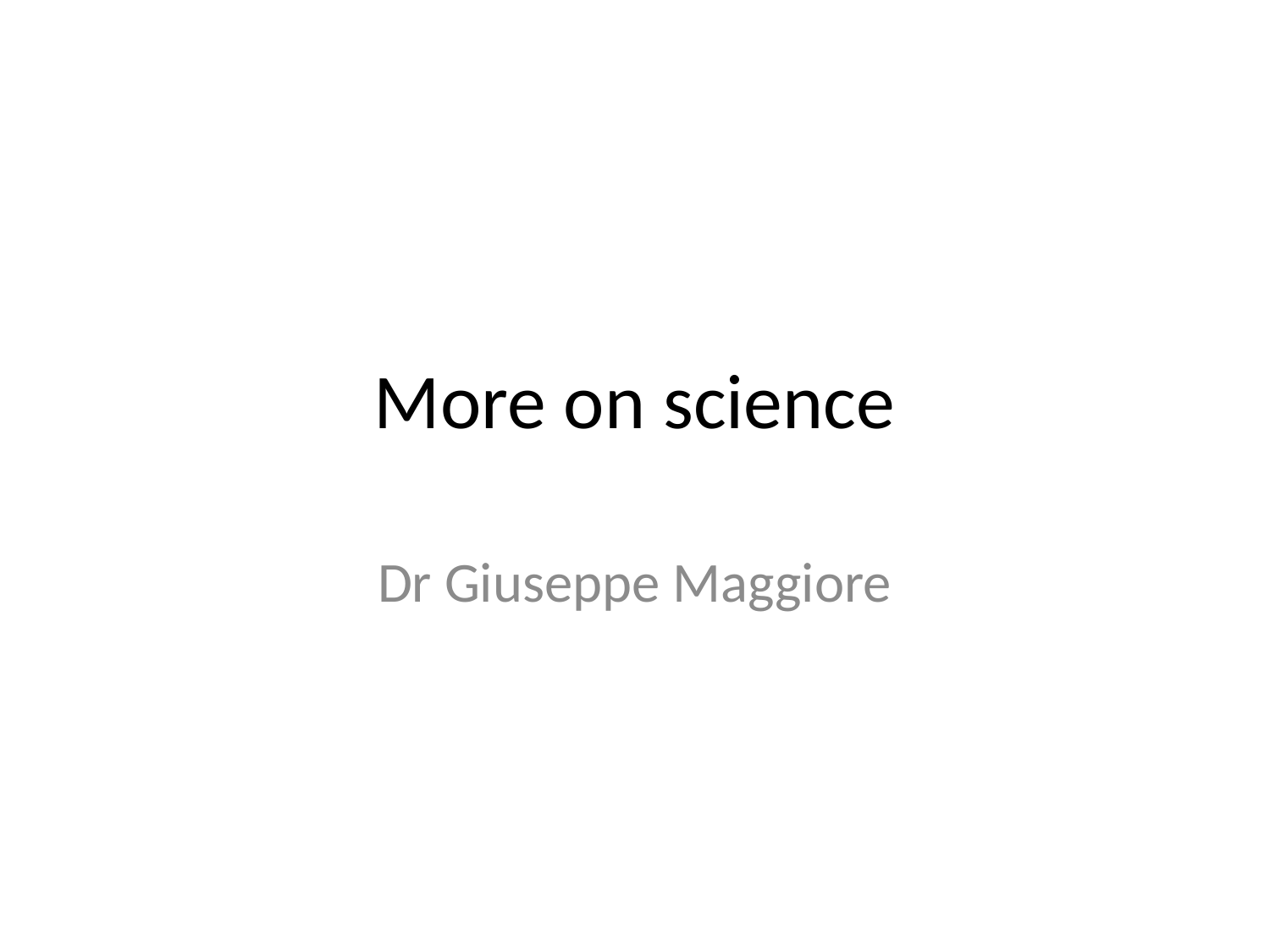

# More on science
Dr Giuseppe Maggiore